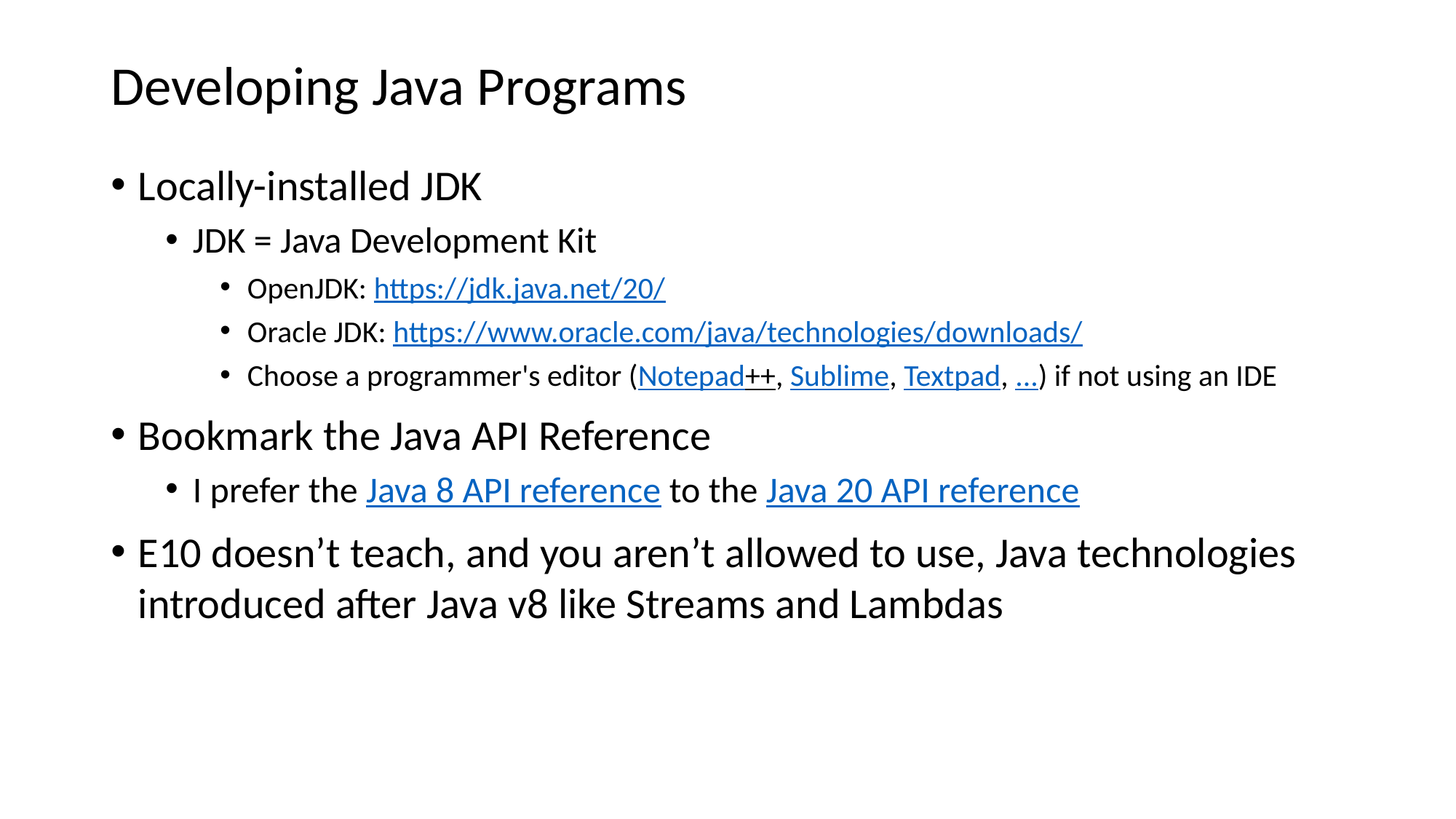

# Developing Java Programs
Locally-installed JDK
JDK = Java Development Kit
OpenJDK: https://jdk.java.net/20/
Oracle JDK: https://www.oracle.com/java/technologies/downloads/
Choose a programmer's editor (Notepad++, Sublime, Textpad, ...) if not using an IDE
Bookmark the Java API Reference
I prefer the Java 8 API reference to the Java 20 API reference
E10 doesn’t teach, and you aren’t allowed to use, Java technologies introduced after Java v8 like Streams and Lambdas